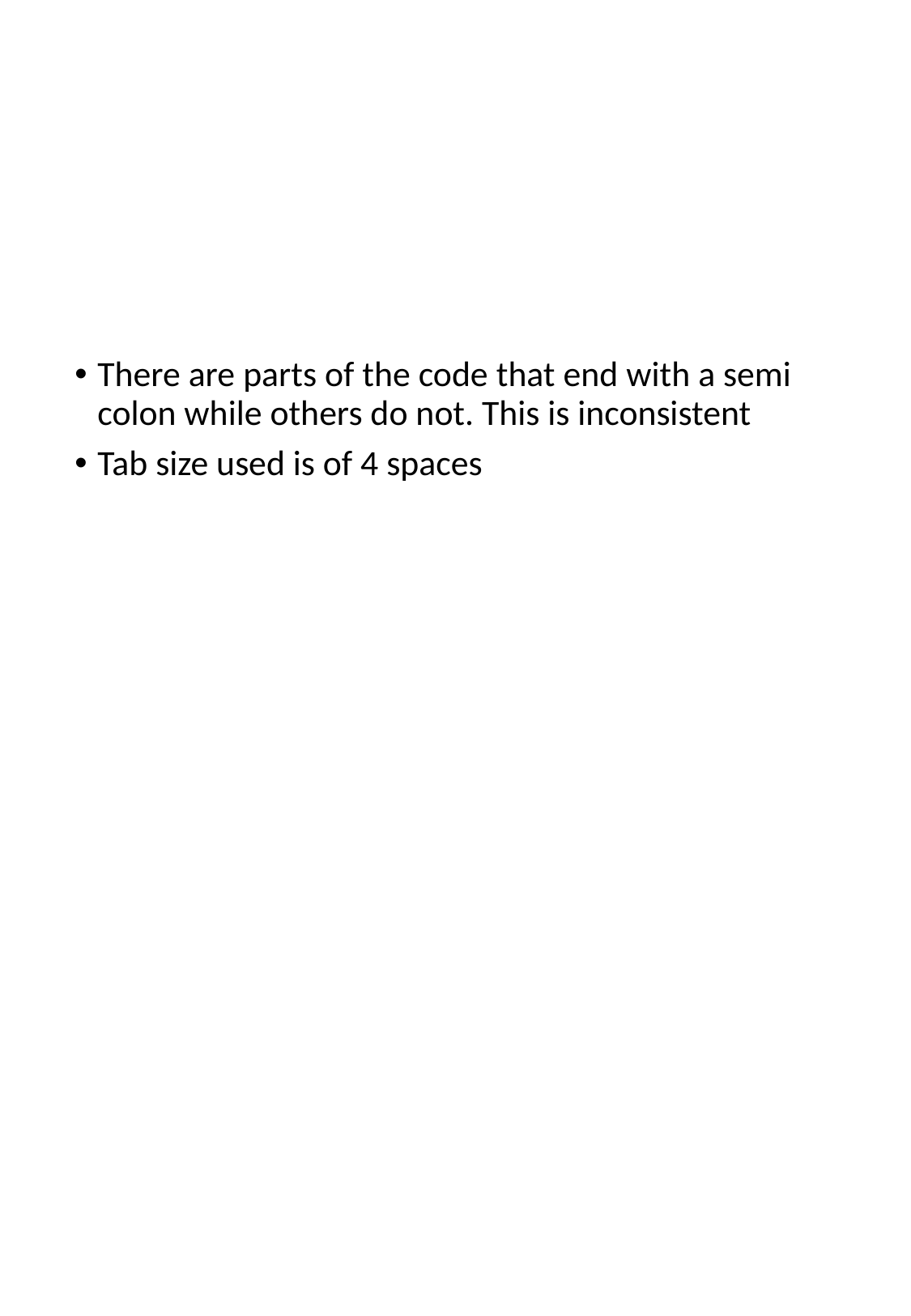

There are parts of the code that end with a semi colon while others do not. This is inconsistent
Tab size used is of 4 spaces